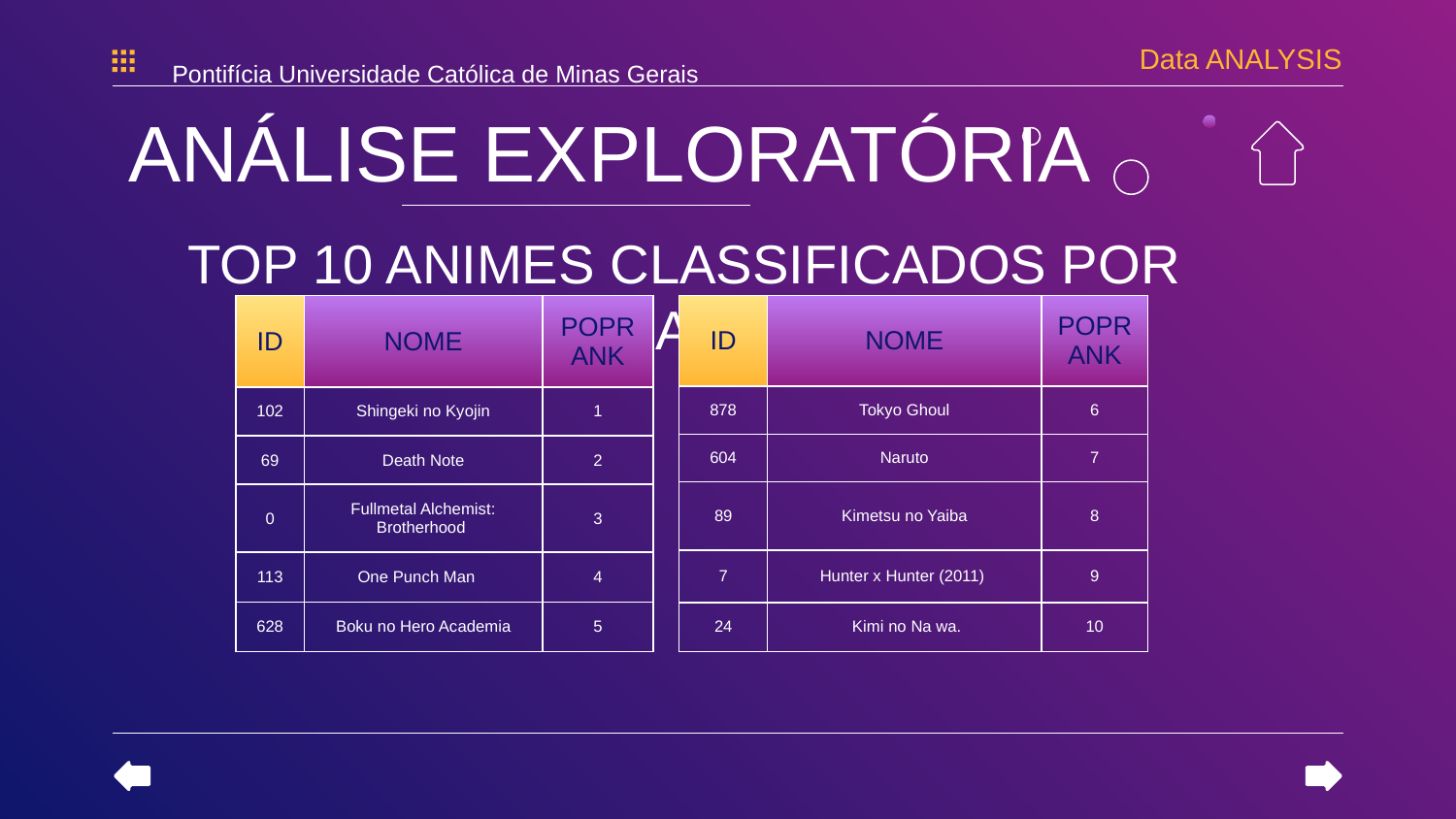

Data ANALYSIS
Pontifícia Universidade Católica de Minas Gerais

ANÁLISE EXPLORATÓRIA

TOP 10 ANIMES CLASSIFICADOS POR POPULARIDADE
| ID | NOME | POPRANK |
| --- | --- | --- |
| 102 | Shingeki no Kyojin | 1 |
| 69 | Death Note | 2 |
| 0 | Fullmetal Alchemist: Brotherhood | 3 |
| 113 | One Punch Man | 4 |
| 628 | Boku no Hero Academia | 5 |
| ID | NOME | POPRANK |
| --- | --- | --- |
| 878 | Tokyo Ghoul | 6 |
| 604 | Naruto | 7 |
| 89 | Kimetsu no Yaiba | 8 |
| 7 | Hunter x Hunter (2011) | 9 |
| 24 | Kimi no Na wa. | 10 |